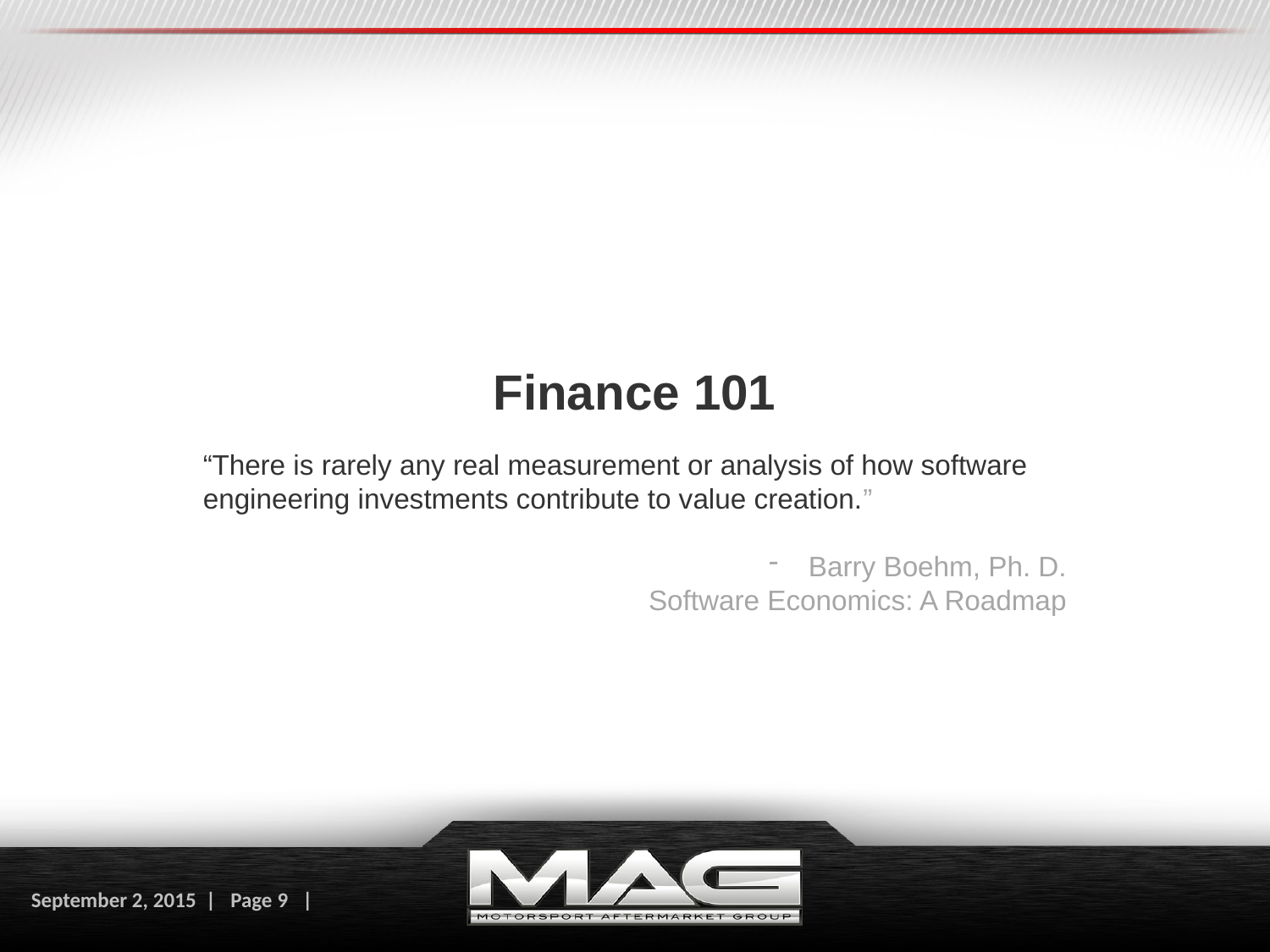

# Finance 101
“There is rarely any real measurement or analysis of how software engineering investments contribute to value creation.”

Barry Boehm, Ph. D.
Software Economics: A Roadmap